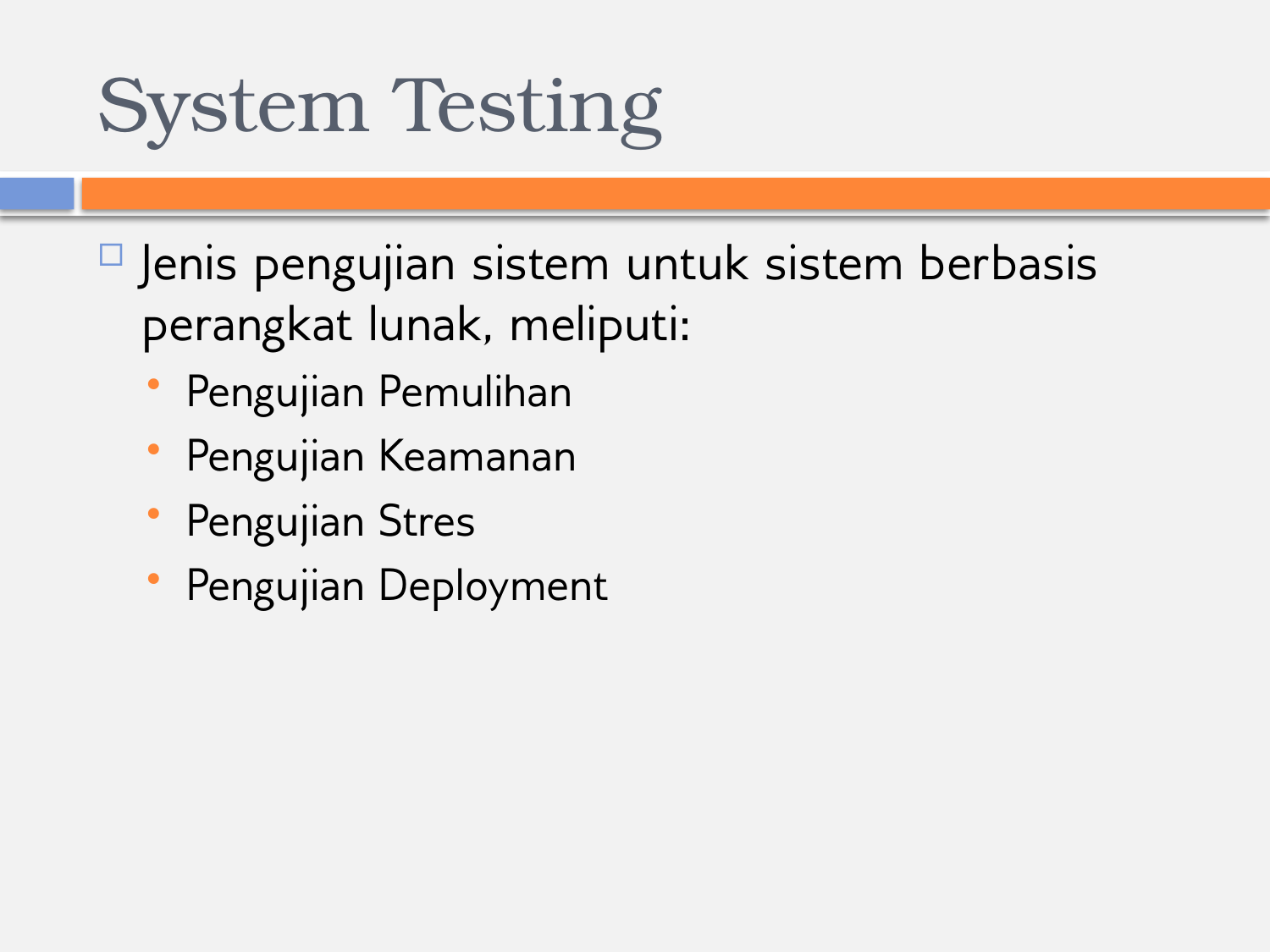

# System Testing
Jenis pengujian sistem untuk sistem berbasis perangkat lunak, meliputi:
Pengujian Pemulihan
Pengujian Keamanan
Pengujian Stres
Pengujian Deployment